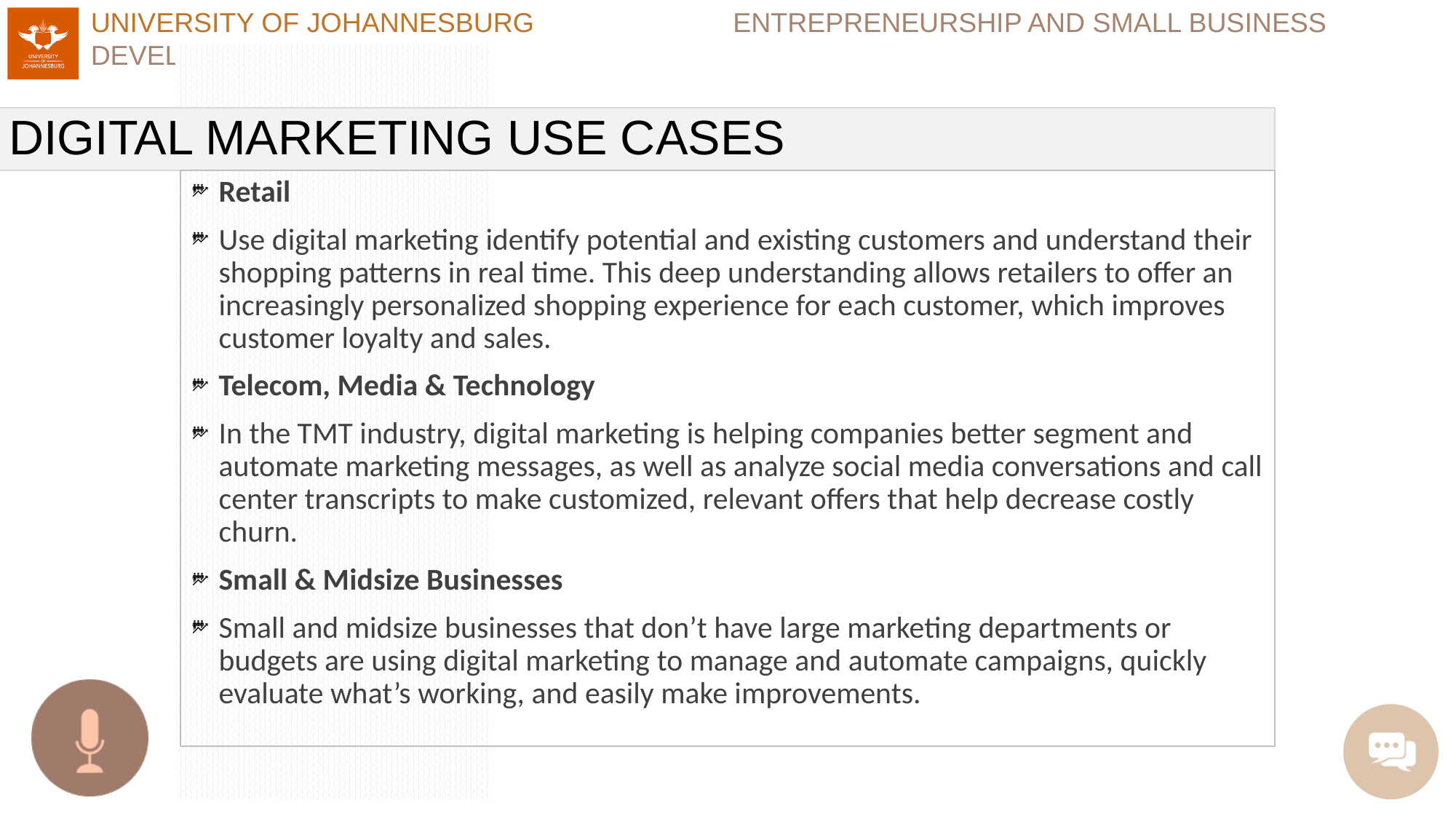

# DIGITAL MARKETING USE CASES
Retail
Use digital marketing identify potential and existing customers and understand their shopping patterns in real time. This deep understanding allows retailers to offer an increasingly personalized shopping experience for each customer, which improves customer loyalty and sales.
Telecom, Media & Technology
In the TMT industry, digital marketing is helping companies better segment and automate marketing messages, as well as analyze social media conversations and call center transcripts to make customized, relevant offers that help decrease costly churn.
Small & Midsize Businesses
Small and midsize businesses that don’t have large marketing departments or budgets are using digital marketing to manage and automate campaigns, quickly evaluate what’s working, and easily make improvements.